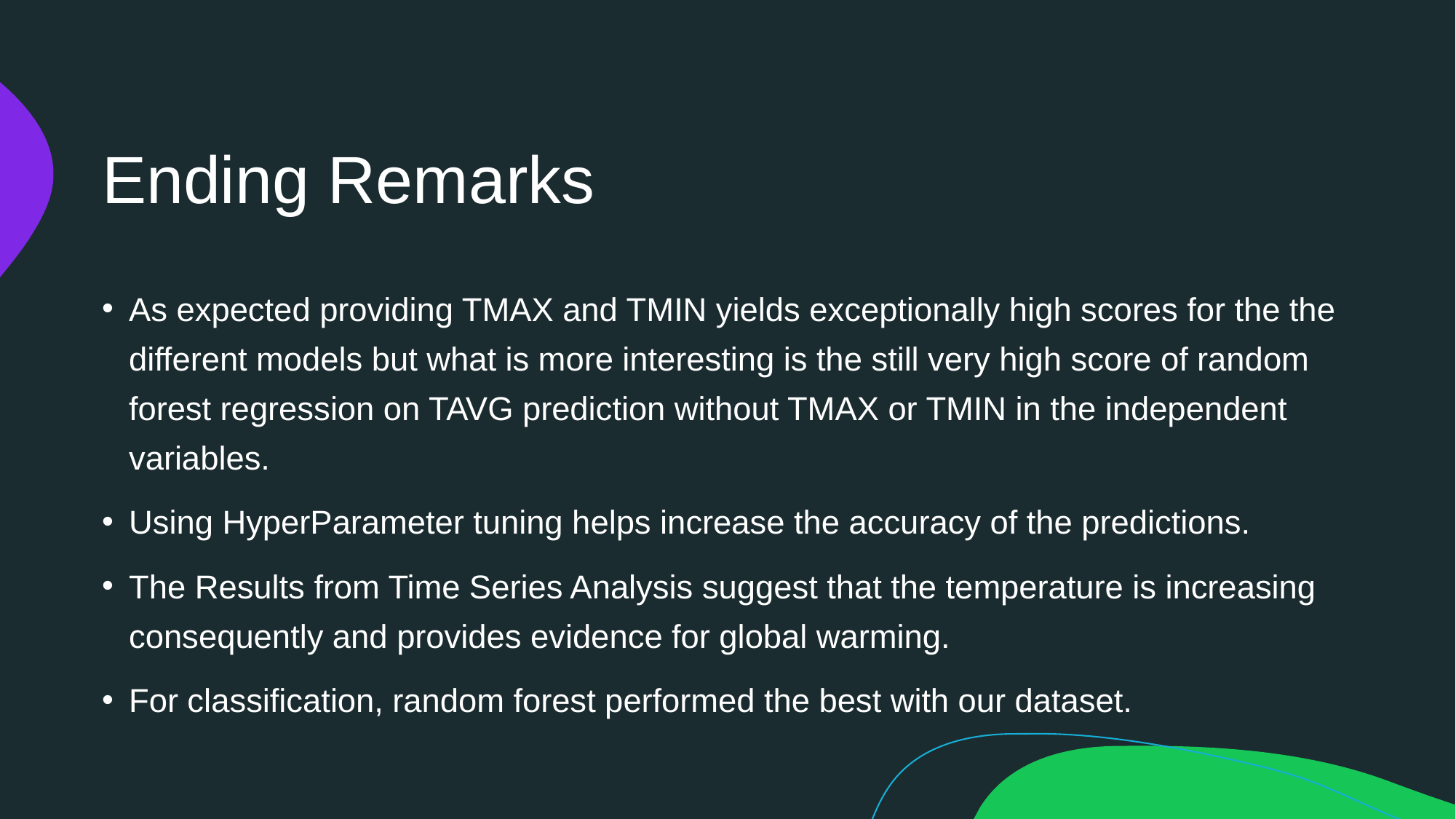

# Ending Remarks
As expected providing TMAX and TMIN yields exceptionally high scores for the the different models but what is more interesting is the still very high score of random forest regression on TAVG prediction without TMAX or TMIN in the independent variables.
Using HyperParameter tuning helps increase the accuracy of the predictions.
The Results from Time Series Analysis suggest that the temperature is increasing consequently and provides evidence for global warming.
For classification, random forest performed the best with our dataset.